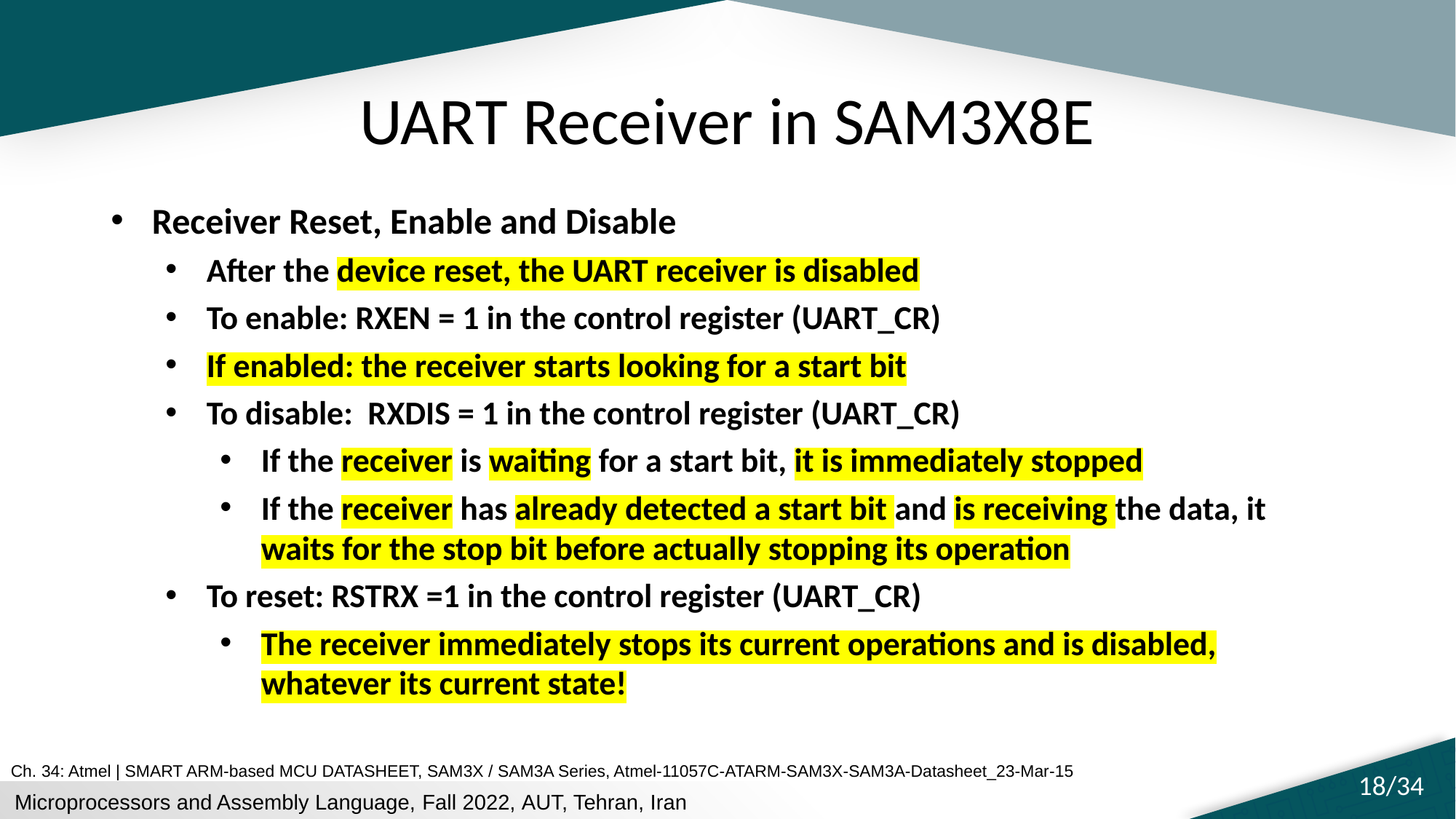

# UART Receiver in SAM3X8E
Receiver Reset, Enable and Disable
After the device reset, the UART receiver is disabled
To enable: RXEN = 1 in the control register (UART_CR)
If enabled: the receiver starts looking for a start bit
To disable:  RXDIS = 1 in the control register (UART_CR)
If the receiver is waiting for a start bit, it is immediately stopped
If the receiver has already detected a start bit and is receiving the data, it waits for the stop bit before actually stopping its operation
To reset: RSTRX =1 in the control register (UART_CR)
The receiver immediately stops its current operations and is disabled, whatever its current state!
Ch. 34: Atmel | SMART ARM-based MCU DATASHEET, SAM3X / SAM3A Series, Atmel-11057C-ATARM-SAM3X-SAM3A-Datasheet_23-Mar-15
18/34